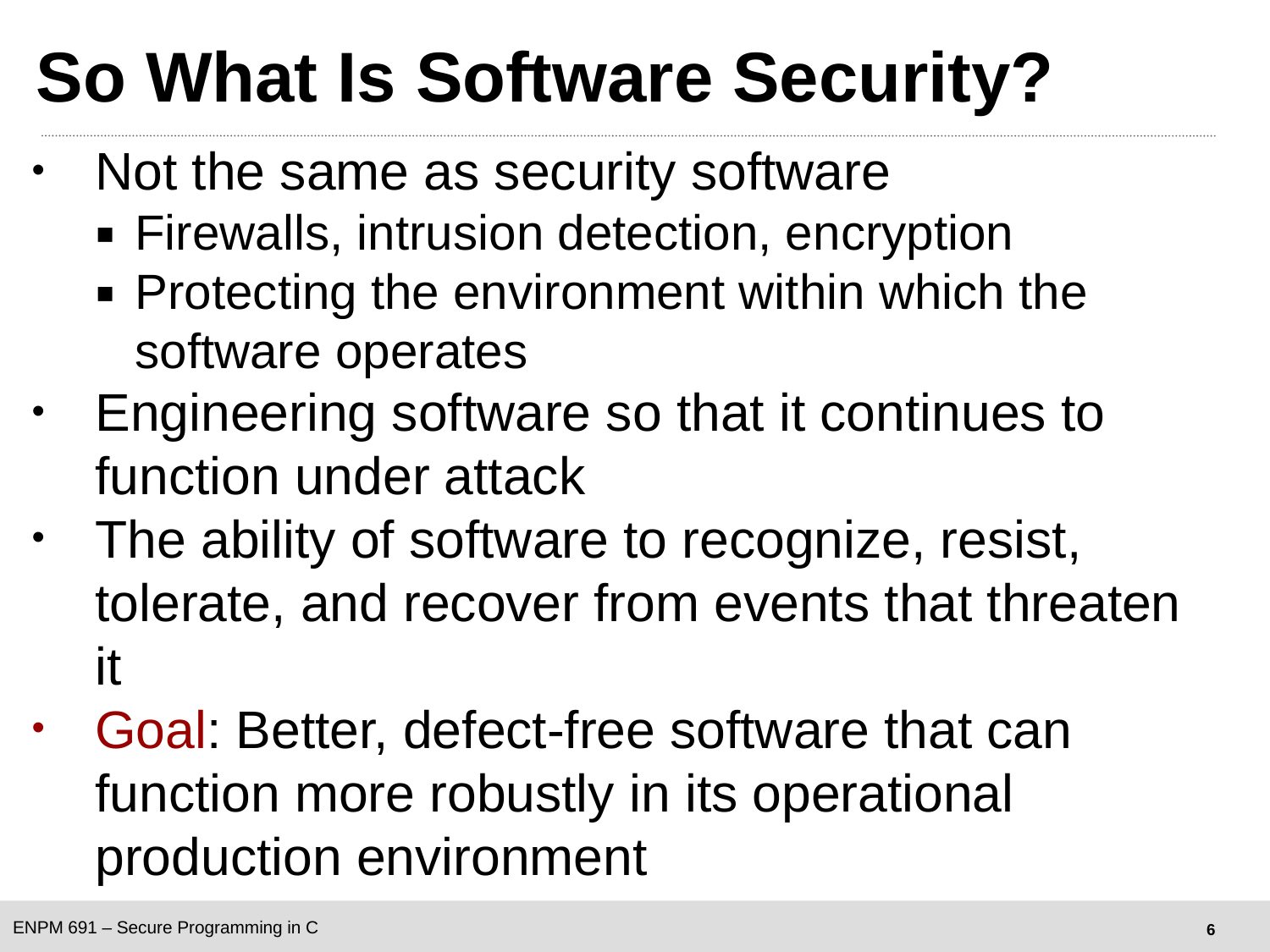

# So What Is Software Security?
Not the same as security software
Firewalls, intrusion detection, encryption
Protecting the environment within which the software operates
Engineering software so that it continues to function under attack
The ability of software to recognize, resist, tolerate, and recover from events that threaten it
Goal: Better, defect-free software that can function more robustly in its operational production environment